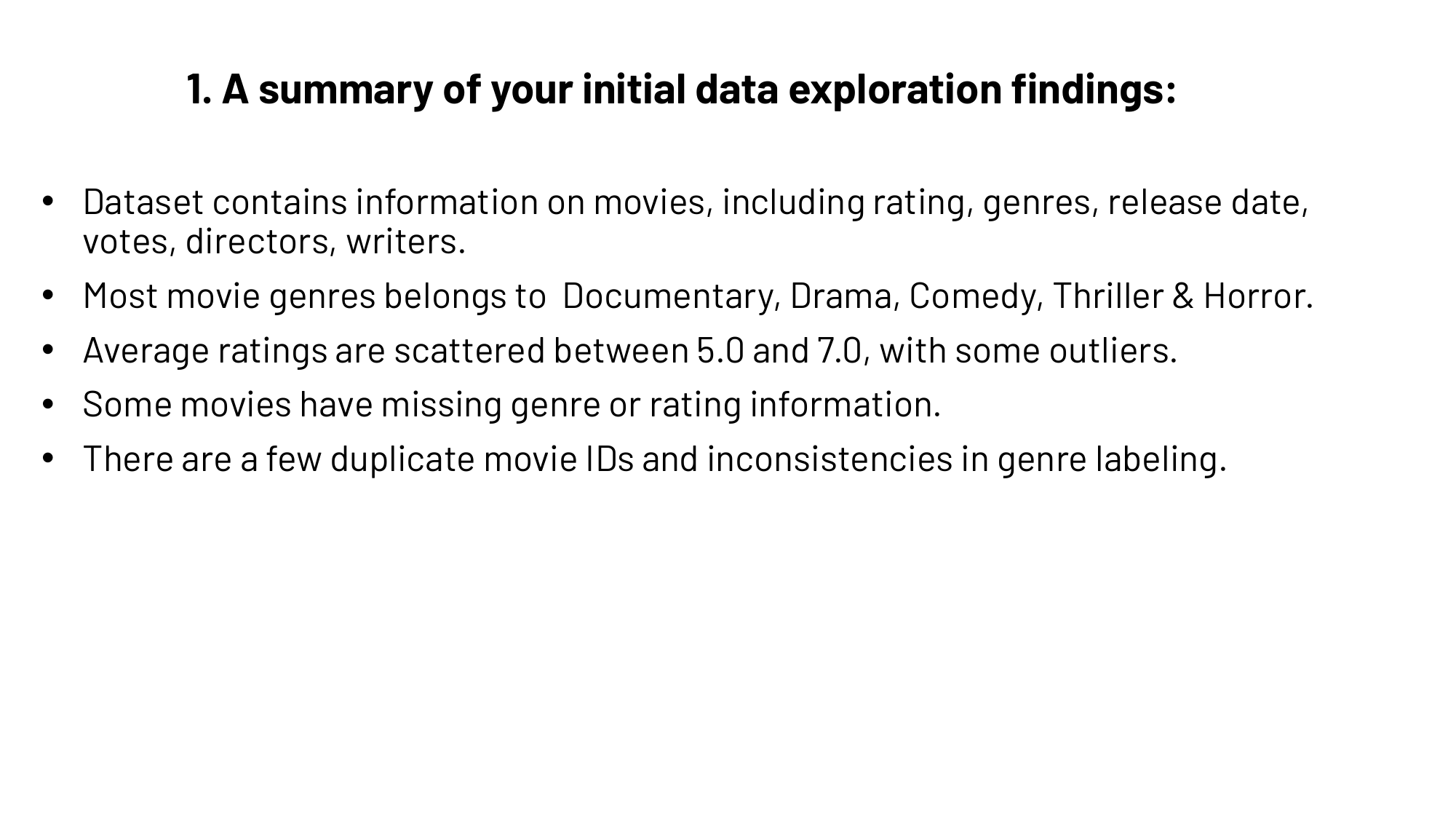

# 1. A summary of your initial data exploration findings:
Dataset contains information on movies, including rating, genres, release date, votes, directors, writers.
Most movie genres belongs to  Documentary, Drama, Comedy, Thriller & Horror.
Average ratings are scattered between 5.0 and 7.0, with some outliers.
Some movies have missing genre or rating information.
There are a few duplicate movie IDs and inconsistencies in genre labeling.